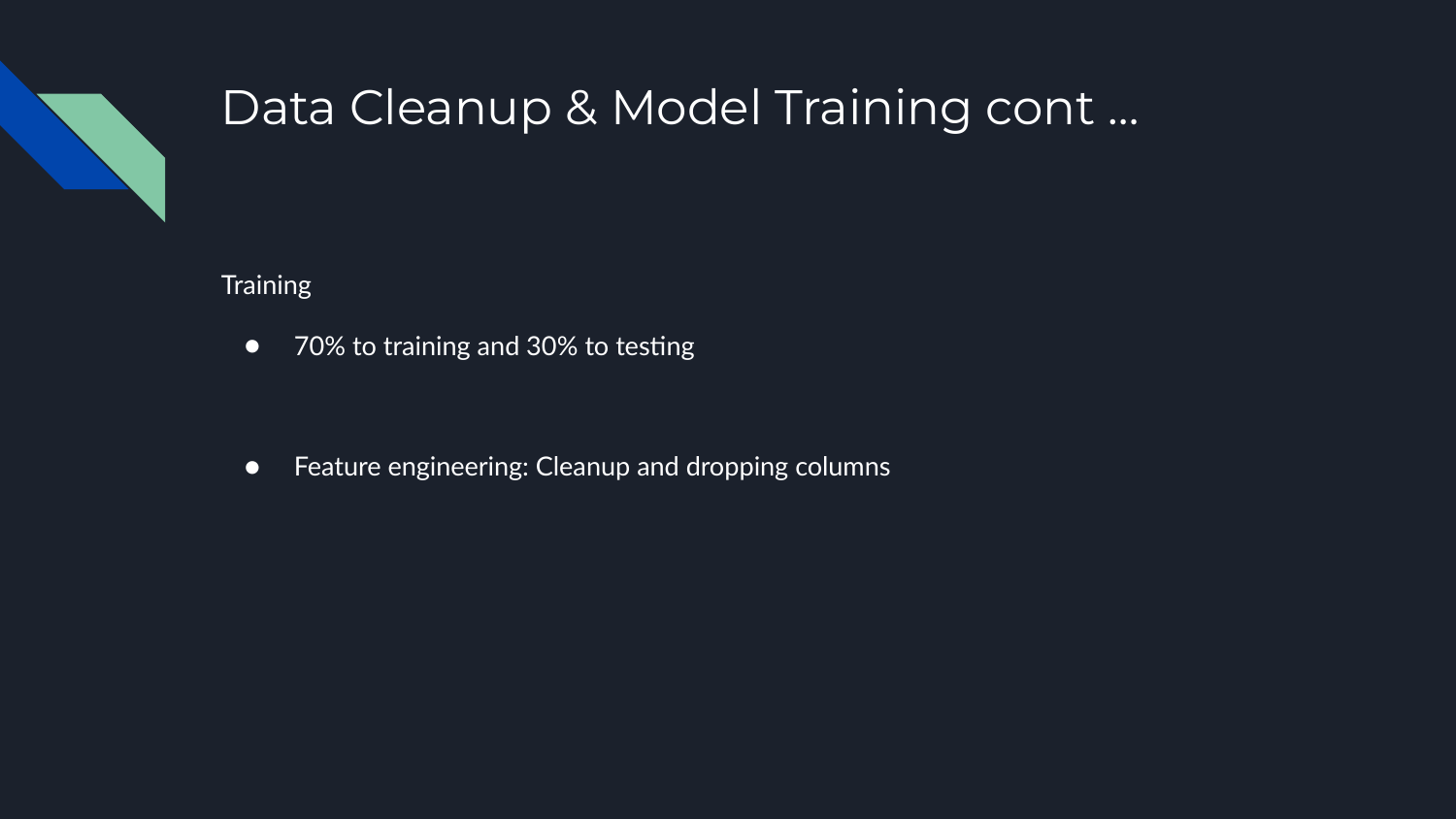

# Data Cleanup & Model Training cont …
Training
70% to training and 30% to testing

Feature engineering: Cleanup and dropping columns